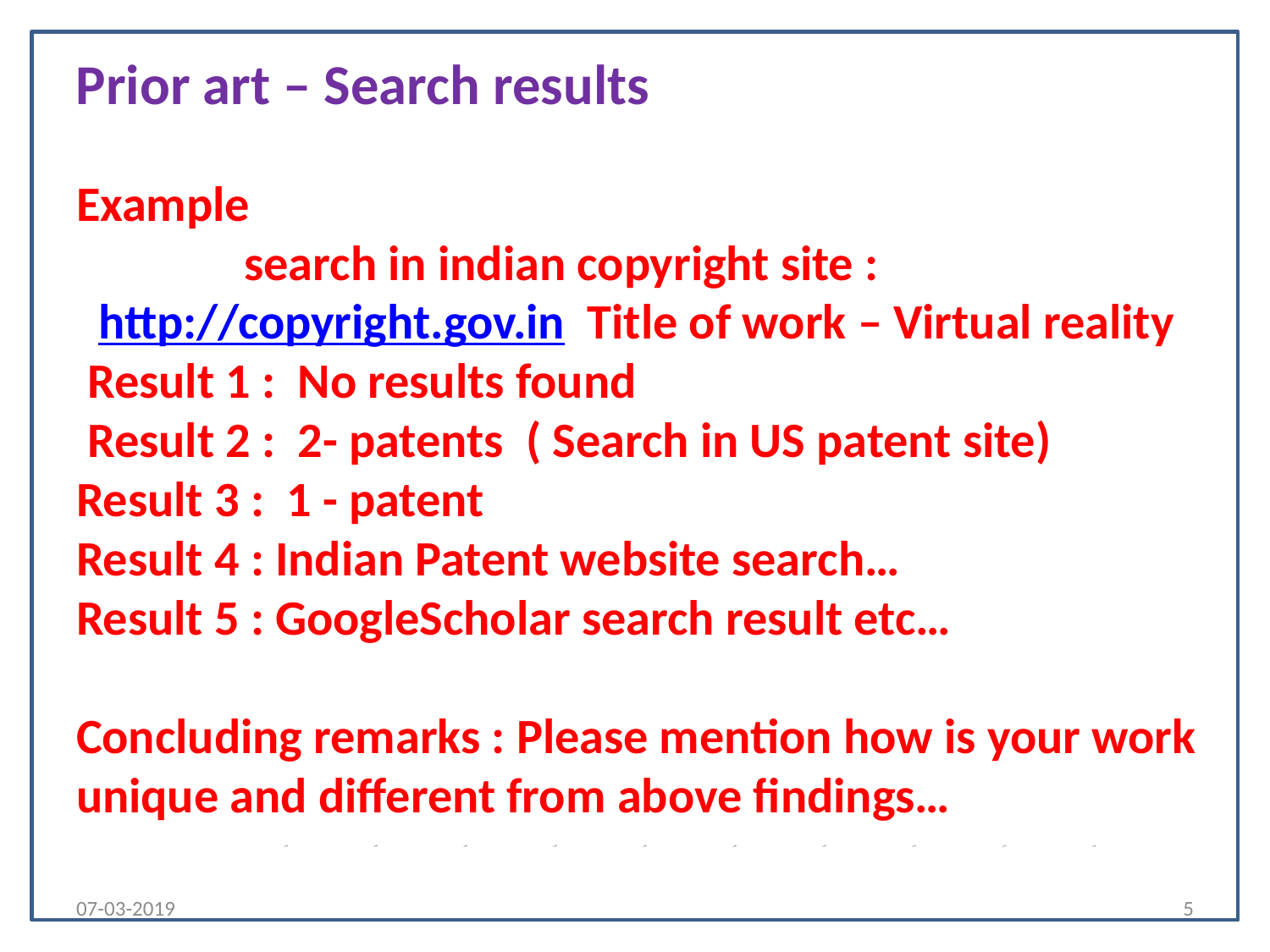

Prior art – Search results
# Example search in indian copyright site : http://copyright.gov.in  Title of work – Virtual reality Result 1 :  No results found Result 2 :  2- patents  ( Search in US patent site) Result 3 :  1 - patent Result 4 : Indian Patent website search… Result 5 : GoogleScholar search result etc… Concluding remarks : Please mention how is your work unique and different from above findings…

07-03-2019
5